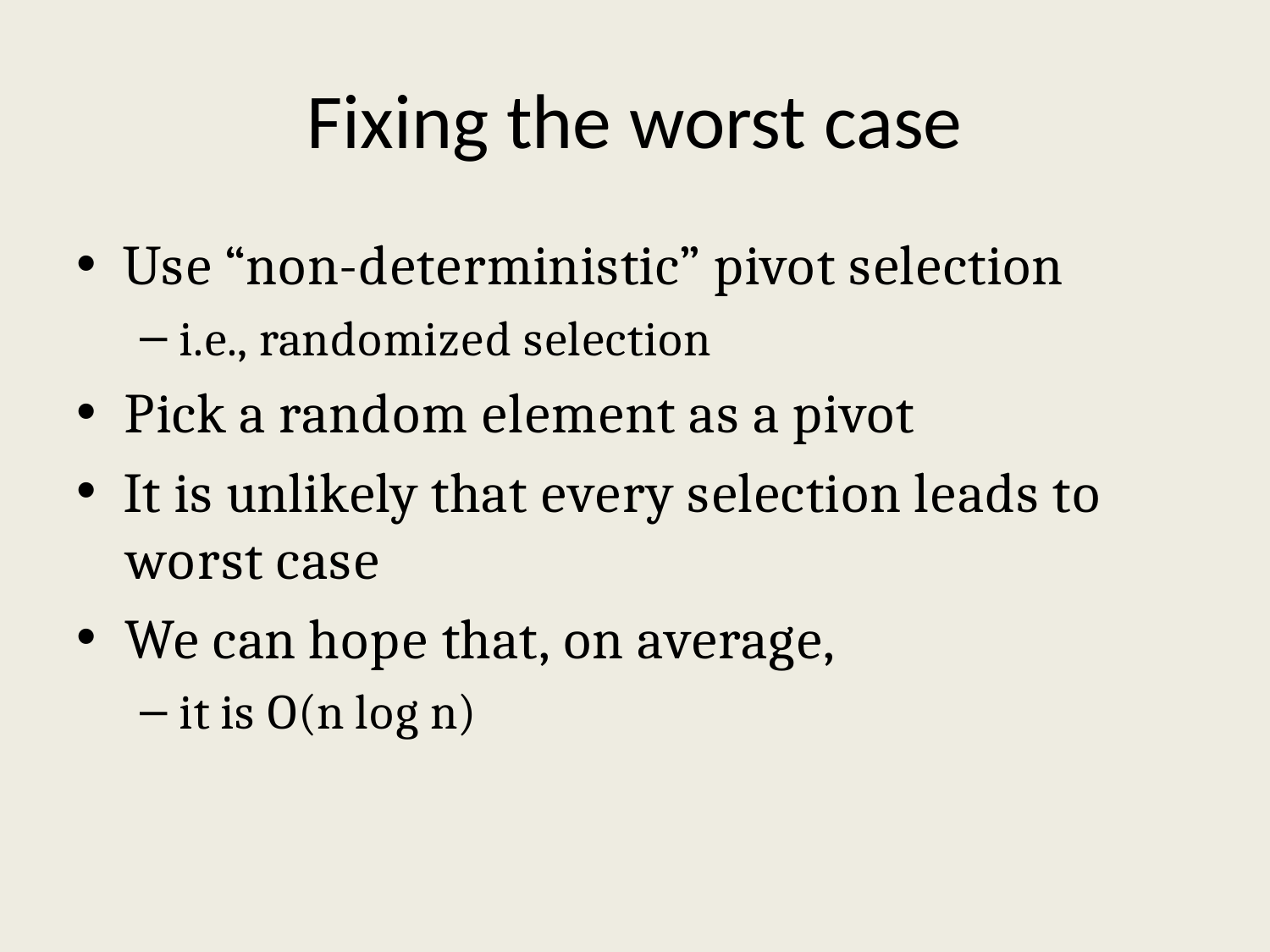

# Fixing the worst case
Use “non-deterministic” pivot selection
i.e., randomized selection
Pick a random element as a pivot
It is unlikely that every selection leads to worst case
We can hope that, on average,
it is O(n log n)